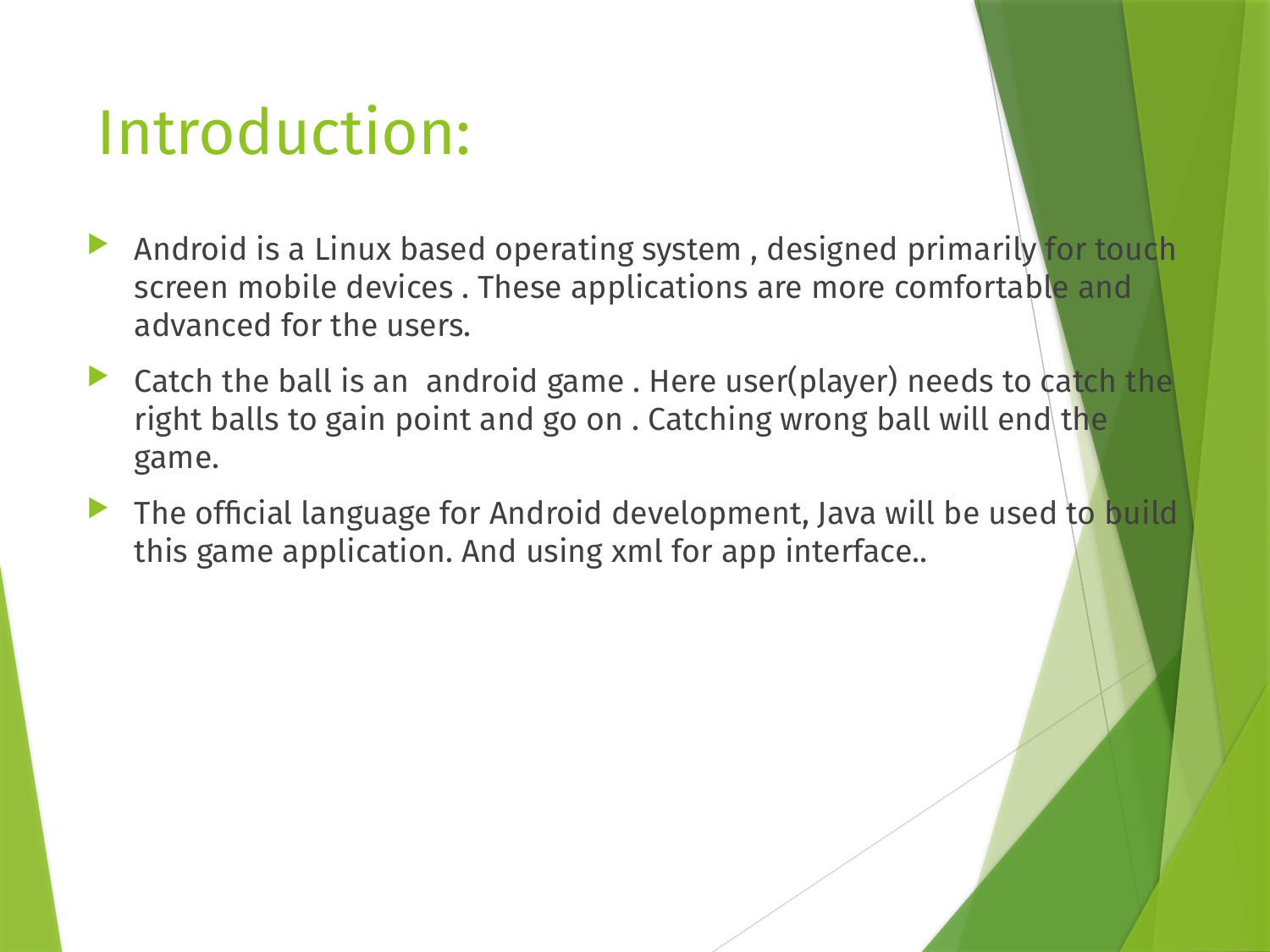

# Introduction:
Android is a Linux based operating system , designed primarily for touch screen mobile devices . These applications are more comfortable and advanced for the users.
Catch the ball is an  android game . Here user(player) needs to catch the right balls to gain point and go on . Catching wrong ball will end the game.
The official language for Android development, Java will be used to build this game application. And using xml for app interface..